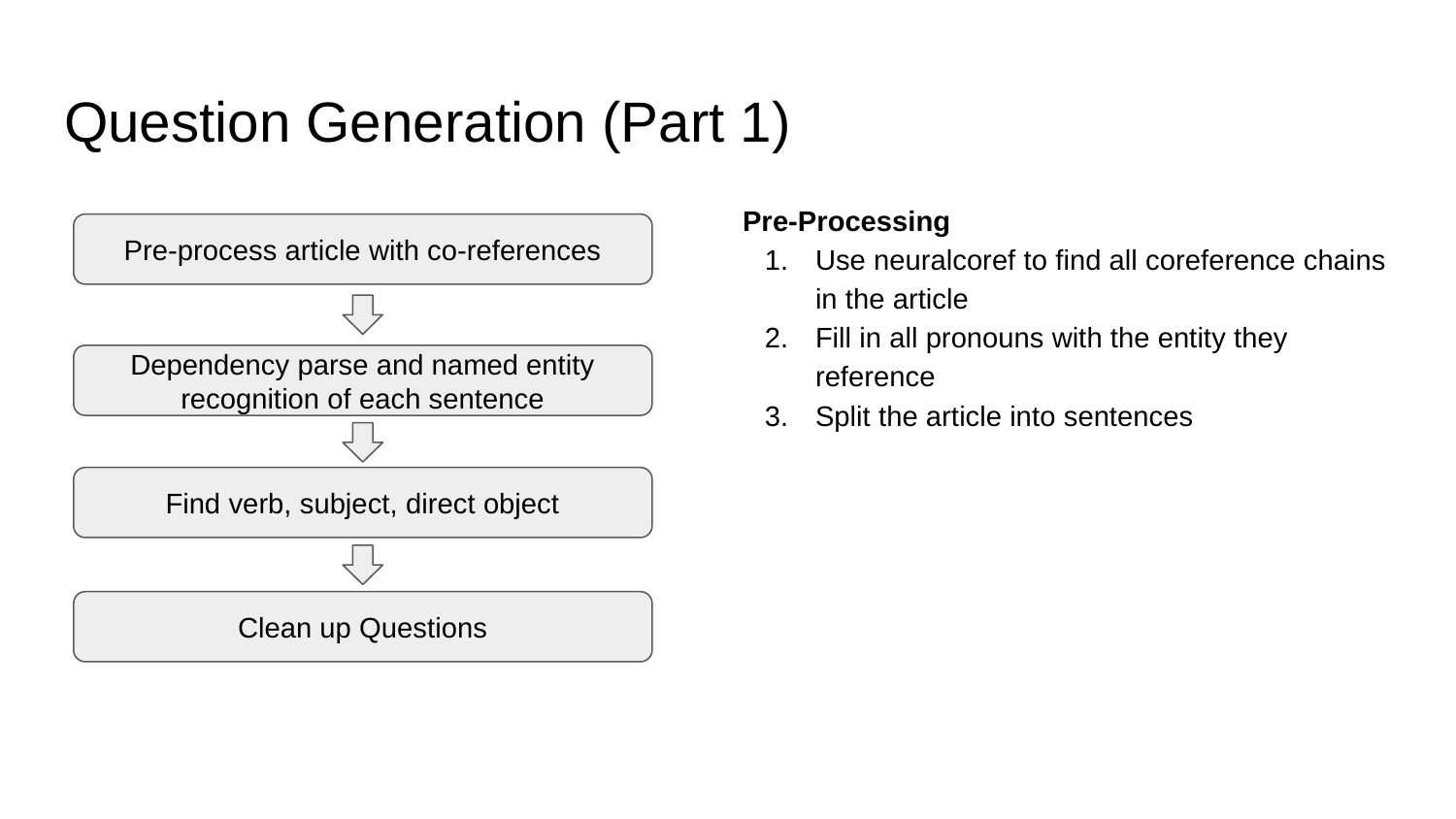

# Question Generation (Part 1)
Pre-Processing
Use neuralcoref to find all coreference chains in the article
Fill in all pronouns with the entity they reference
Split the article into sentences
Pre-process article with co-references

Dependency parse and named entity recognition of each sentence

Find verb, subject, direct object

Clean up Questions